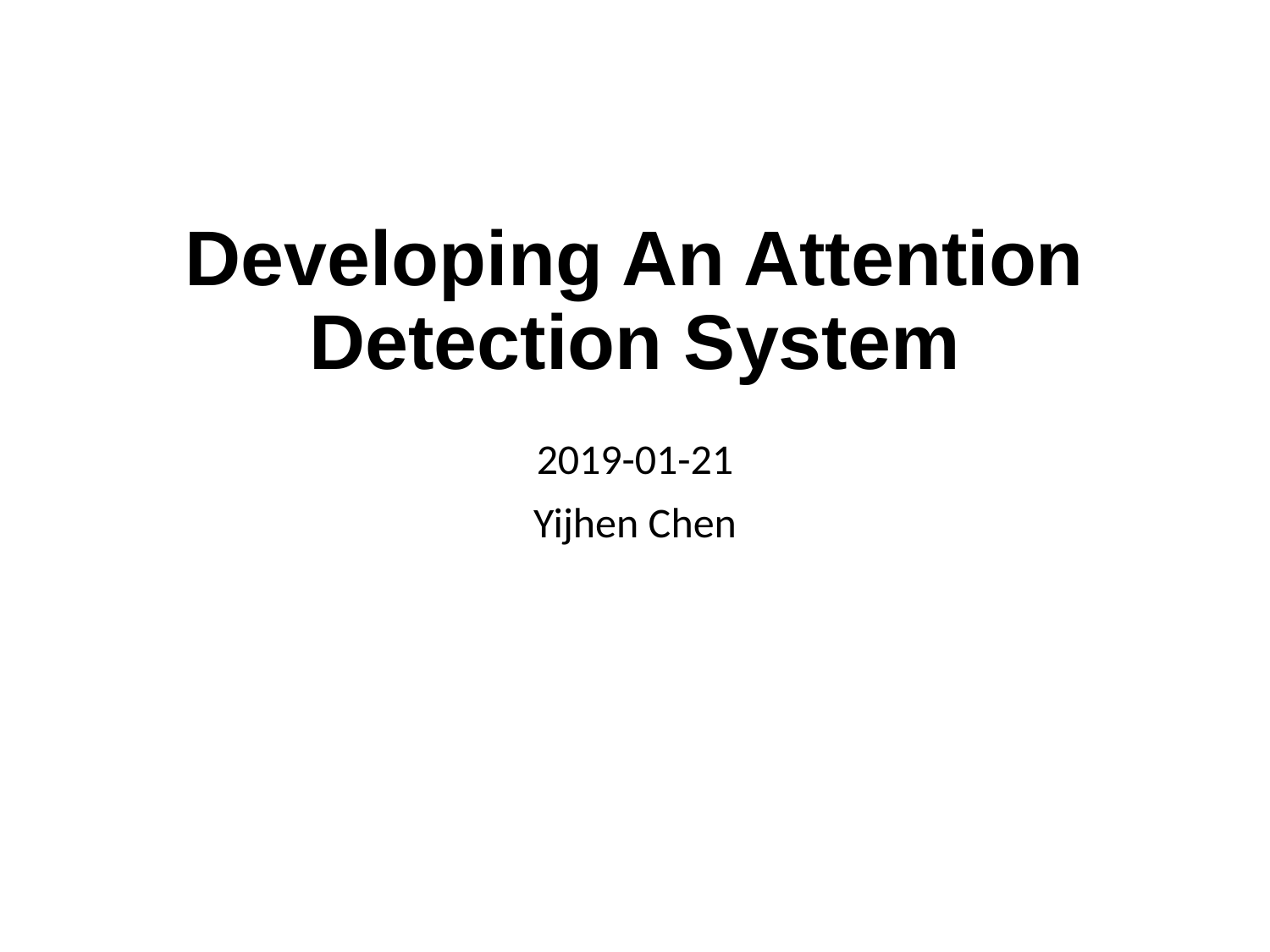

# Developing An Attention Detection System
2019-01-21
Yijhen Chen